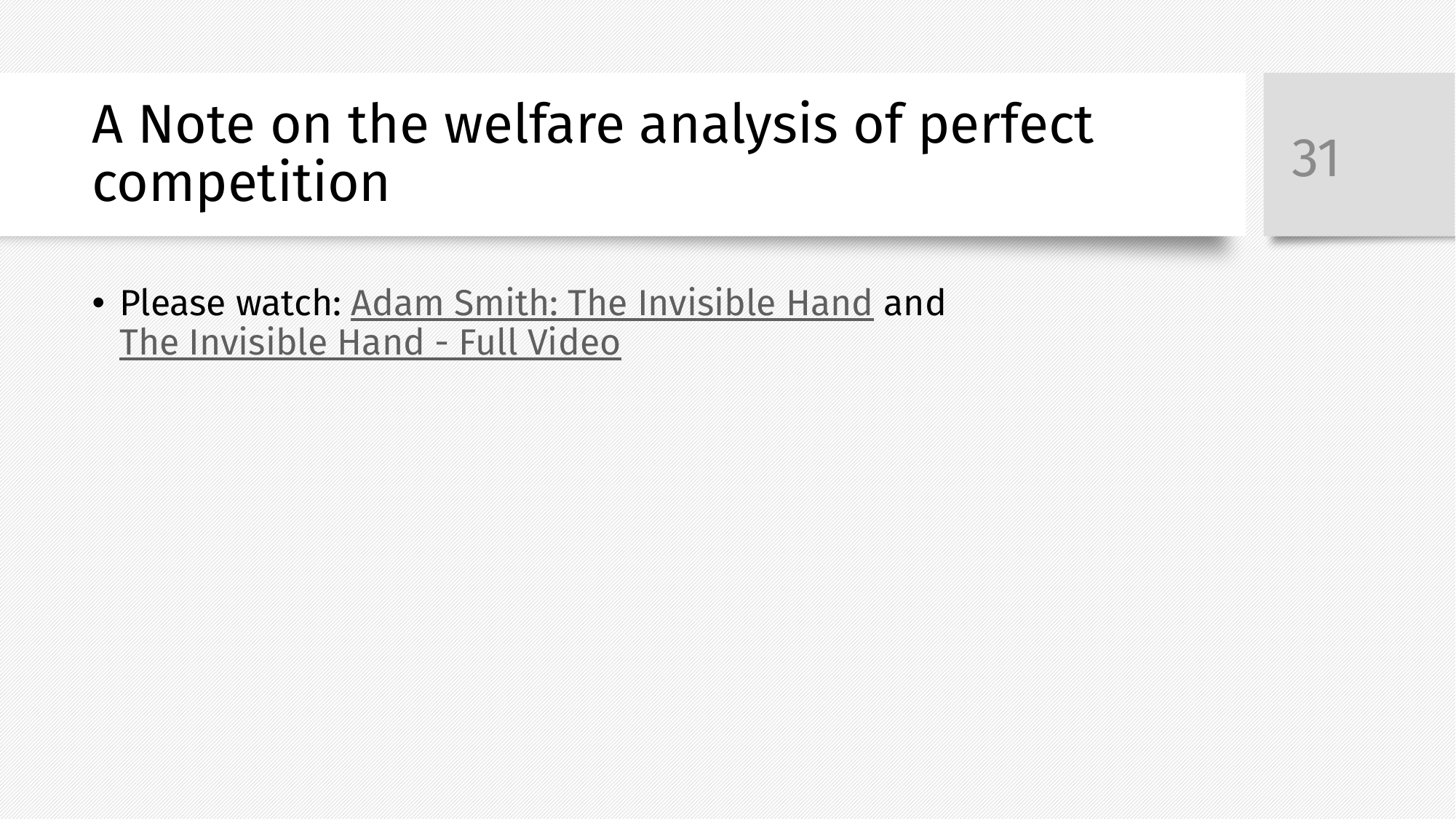

31
# A Note on the welfare analysis of perfect competition
Please watch: Adam Smith: The Invisible Hand and The Invisible Hand - Full Video